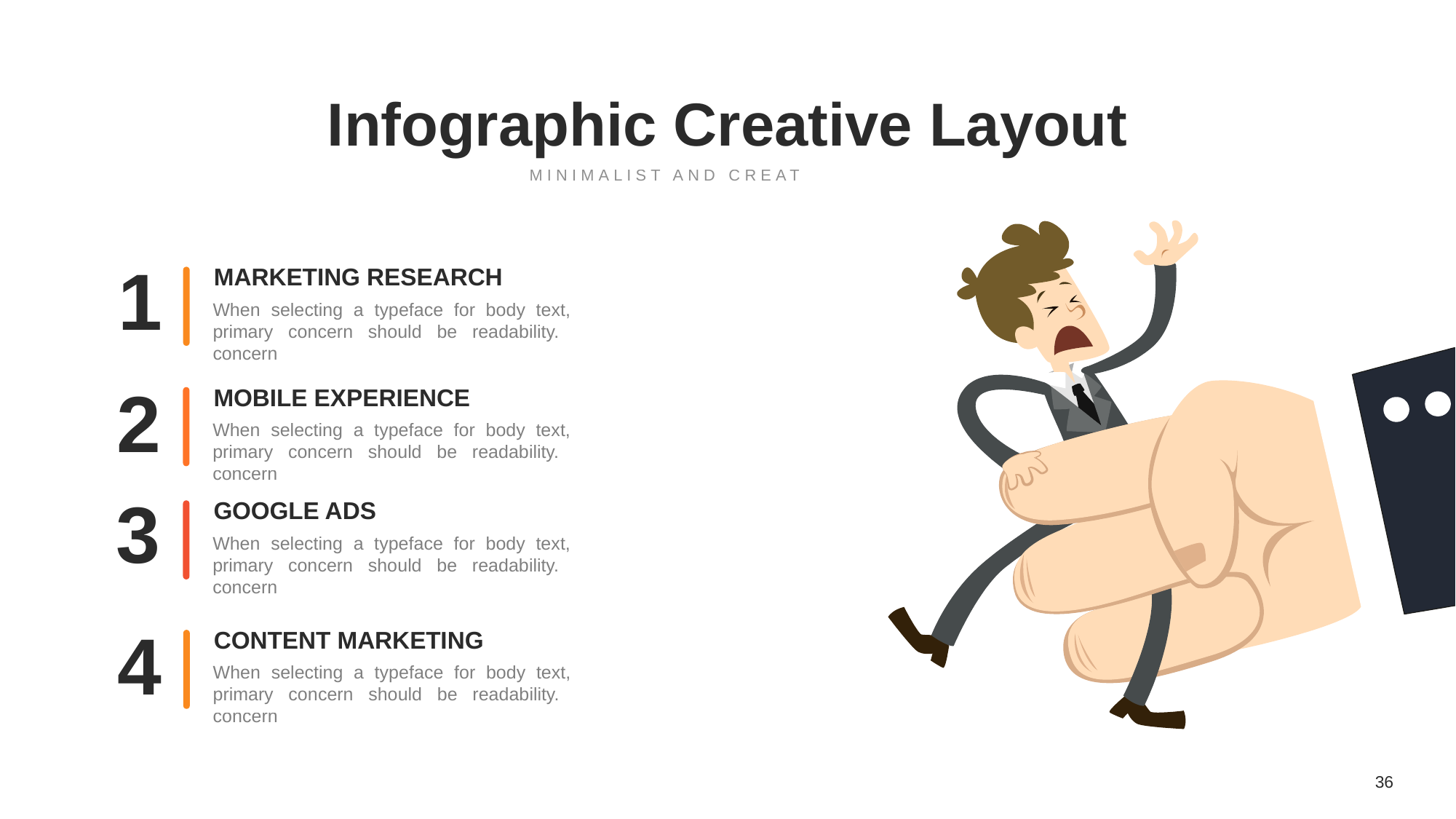

Infographic Creative Layout
MINIMALIST AND CREATIVE THEME

1
MARKETING RESEARCH

When selecting a typeface for body text, your primary concern should be readability. Don’t concern
2
MOBILE EXPERIENCE

When selecting a typeface for body text, your primary concern should be readability. Don’t concern
3
GOOGLE ADS

When selecting a typeface for body text, your primary concern should be readability. Don’t concern
4
CONTENT MARKETING

When selecting a typeface for body text, your primary concern should be readability. Don’t concern